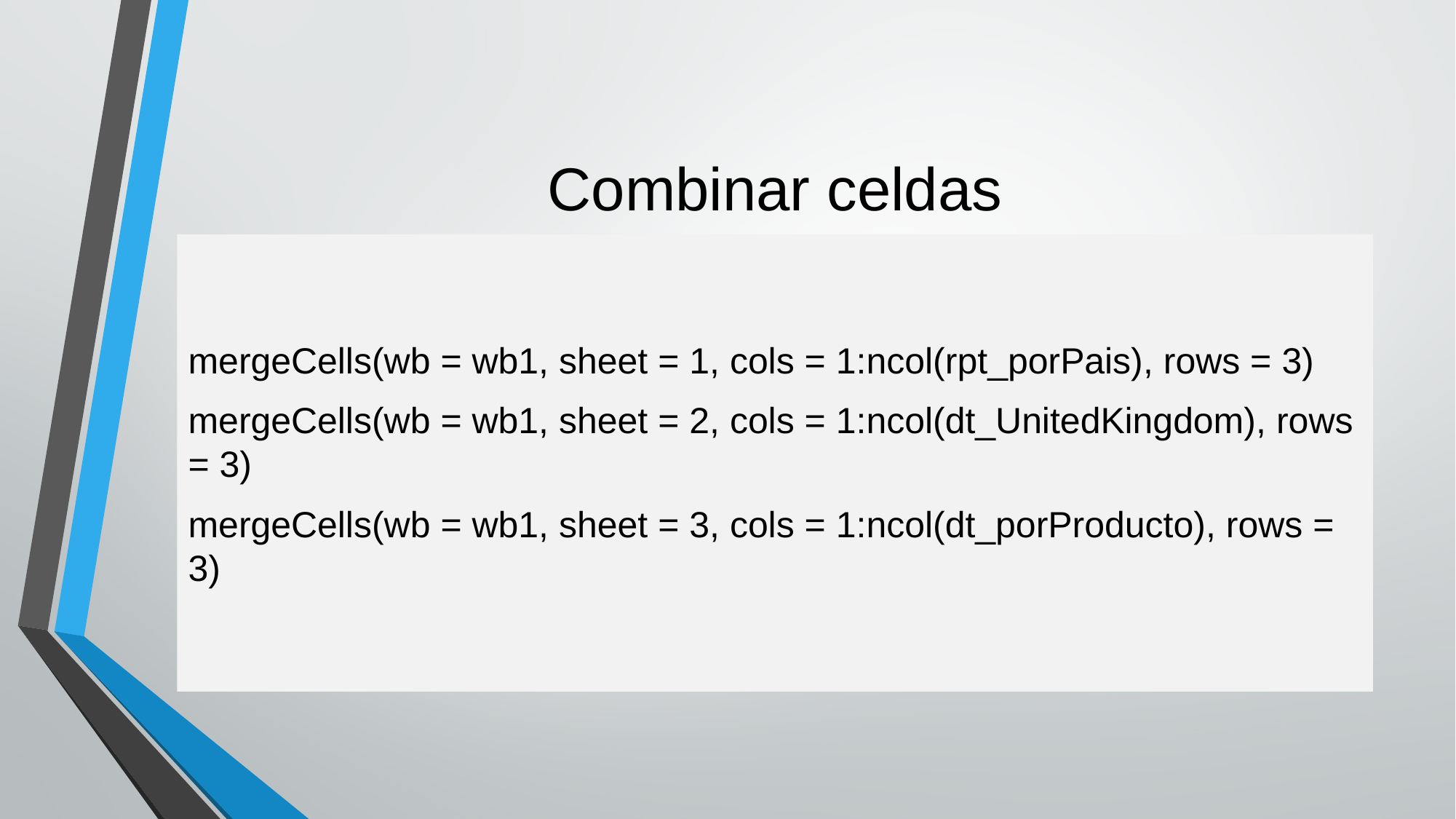

# Combinar celdas
mergeCells(wb = wb1, sheet = 1, cols = 1:ncol(rpt_porPais), rows = 3)
mergeCells(wb = wb1, sheet = 2, cols = 1:ncol(dt_UnitedKingdom), rows = 3)
mergeCells(wb = wb1, sheet = 3, cols = 1:ncol(dt_porProducto), rows = 3)